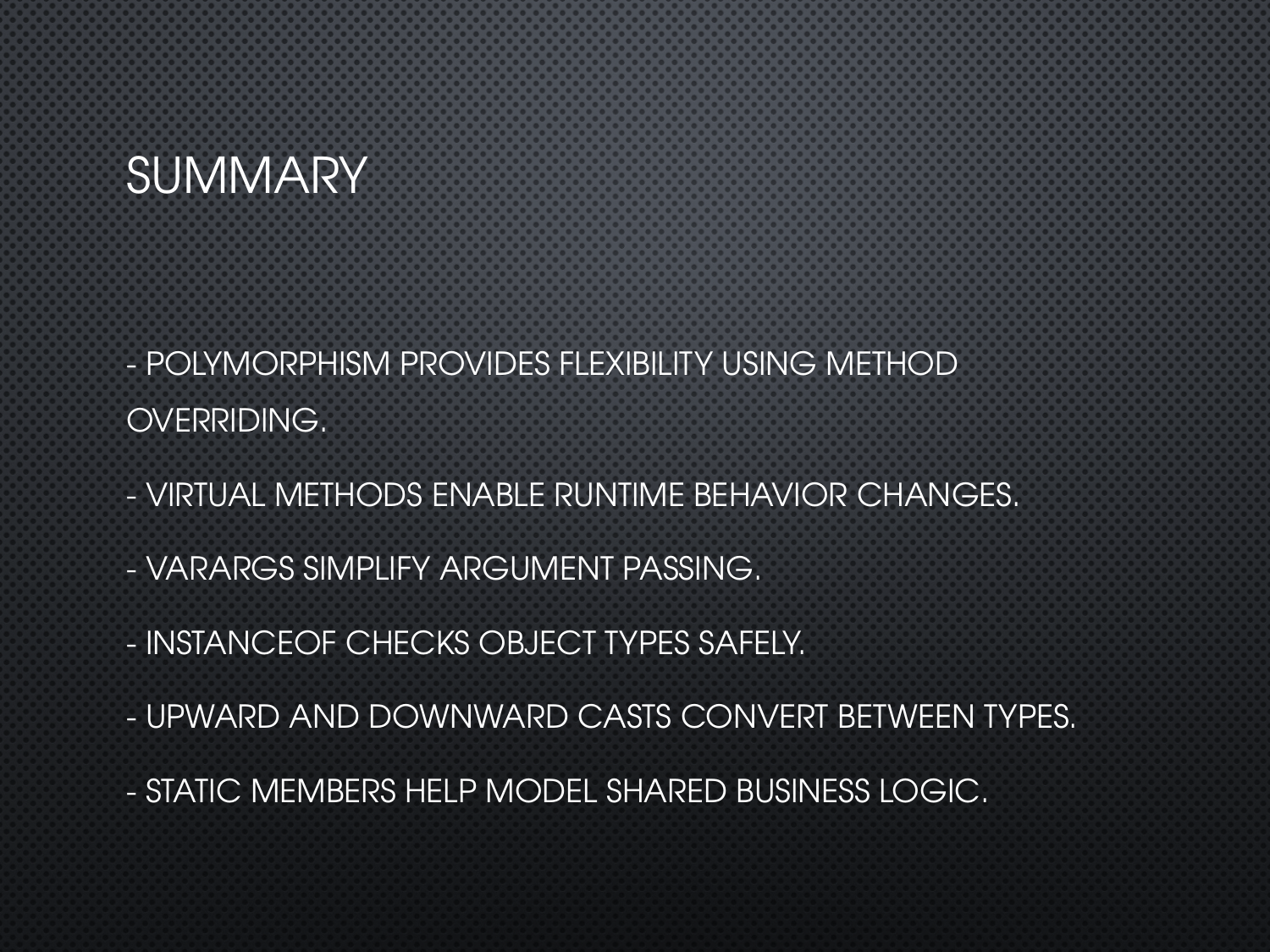

# Summary
- Polymorphism provides flexibility using method overriding.
- Virtual methods enable runtime behavior changes.
- Varargs simplify argument passing.
- instanceof checks object types safely.
- Upward and downward casts convert between types.
- Static members help model shared business logic.